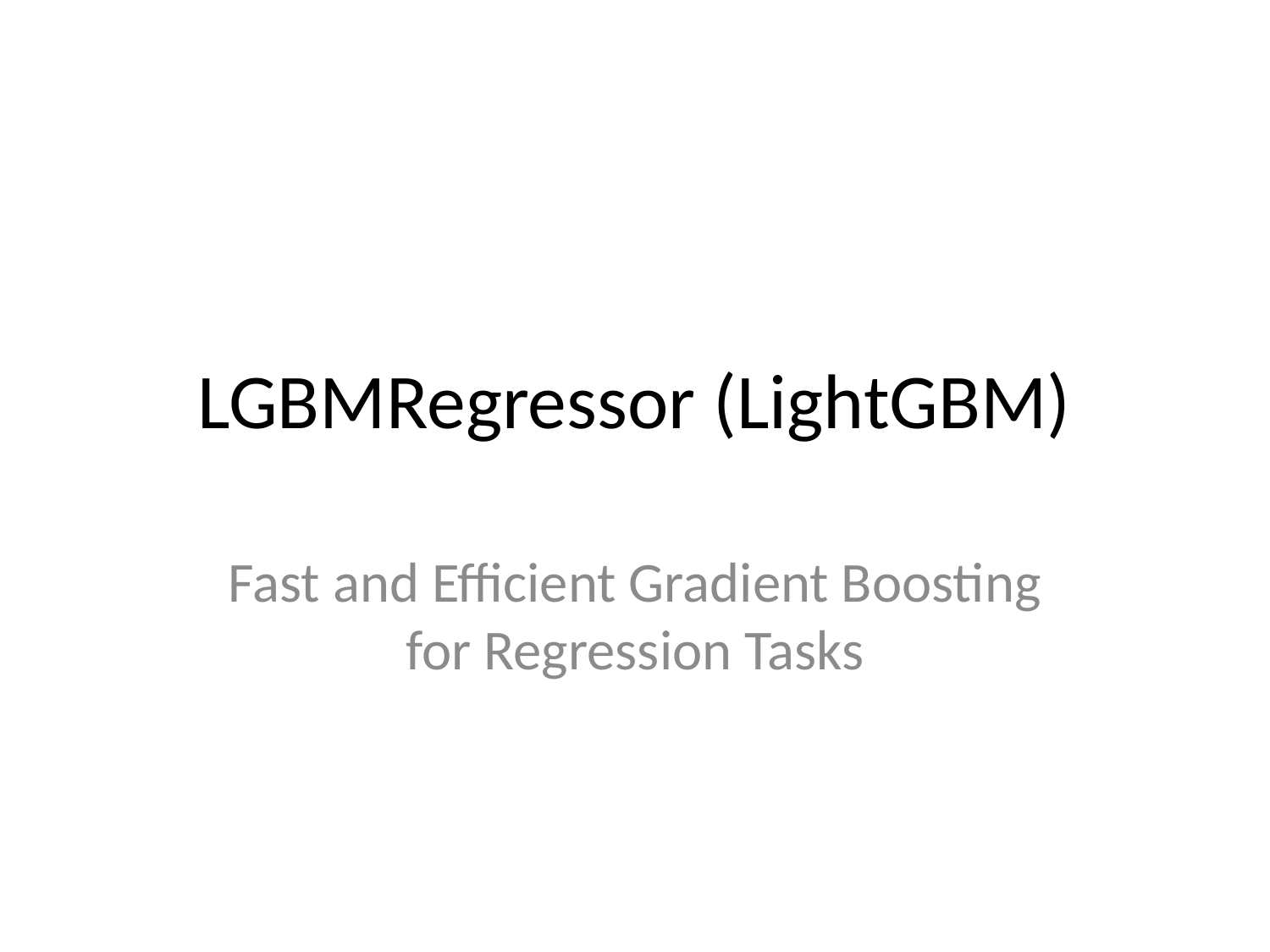

# LGBMRegressor (LightGBM)
Fast and Efficient Gradient Boosting for Regression Tasks